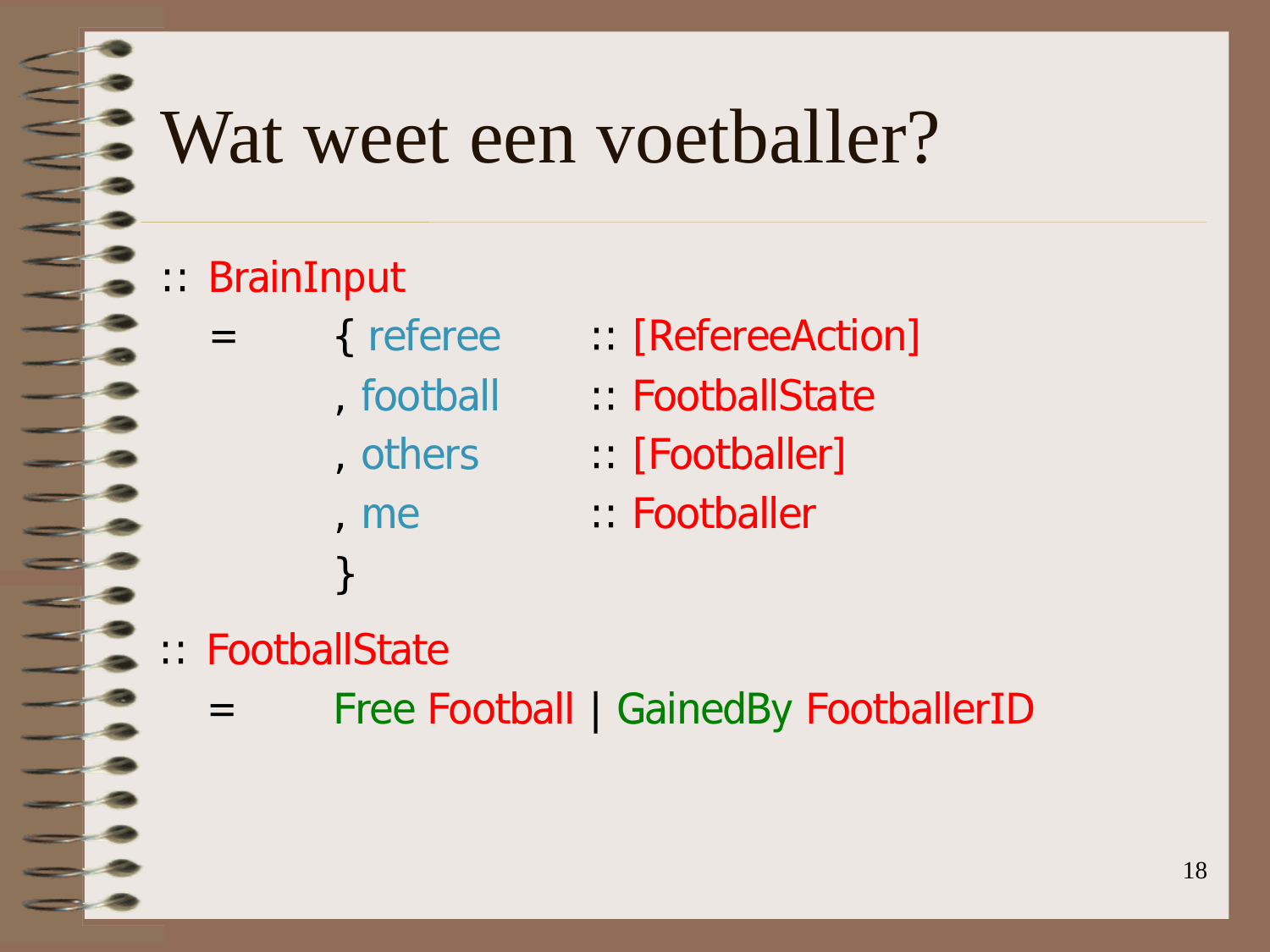

# Wat weet een voetballer?
::	BrainInput
	=	{ referee	:: [RefereeAction]
		, football	:: FootballState
		, others	:: [Footballer]
		, me		:: Footballer
		}
::	FootballState
	=	Free Football | GainedBy FootballerID
18